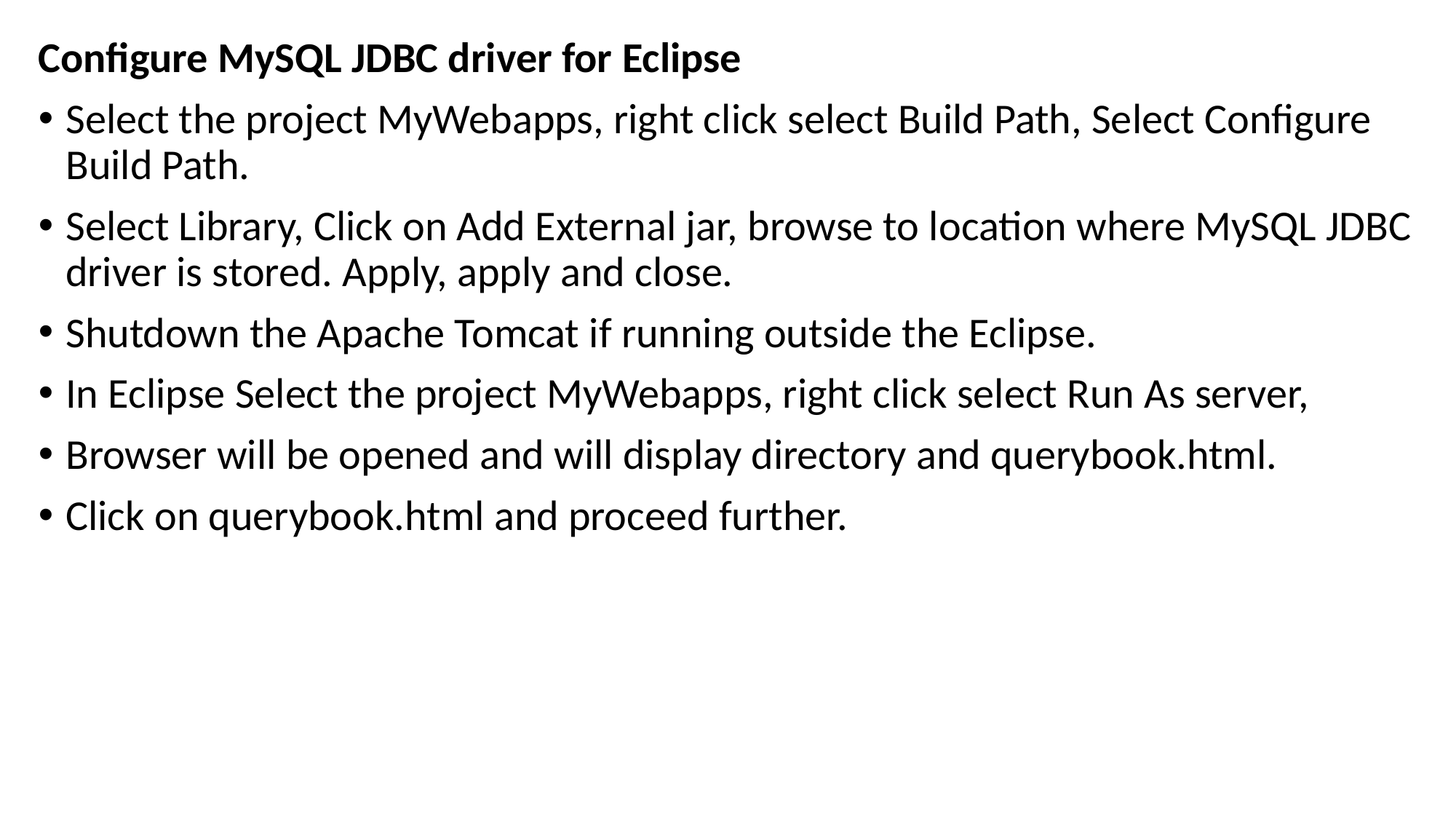

Configure MySQL JDBC driver for Eclipse
Select the project MyWebapps, right click select Build Path, Select Configure Build Path.
Select Library, Click on Add External jar, browse to location where MySQL JDBC driver is stored. Apply, apply and close.
Shutdown the Apache Tomcat if running outside the Eclipse.
In Eclipse Select the project MyWebapps, right click select Run As server,
Browser will be opened and will display directory and querybook.html.
Click on querybook.html and proceed further.